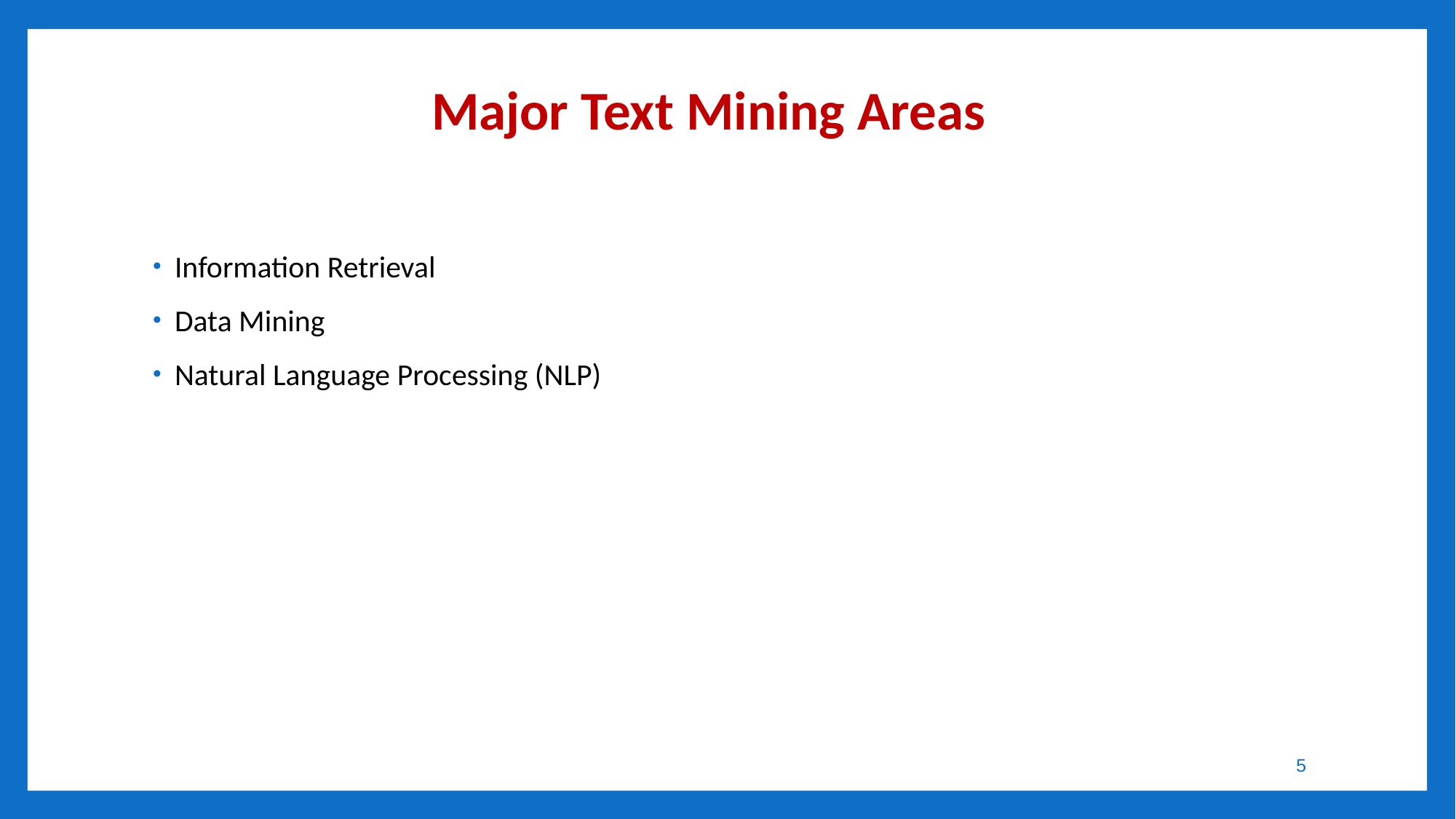

# Major Text Mining Areas
Information Retrieval
Data Mining
Natural Language Processing (NLP)
5